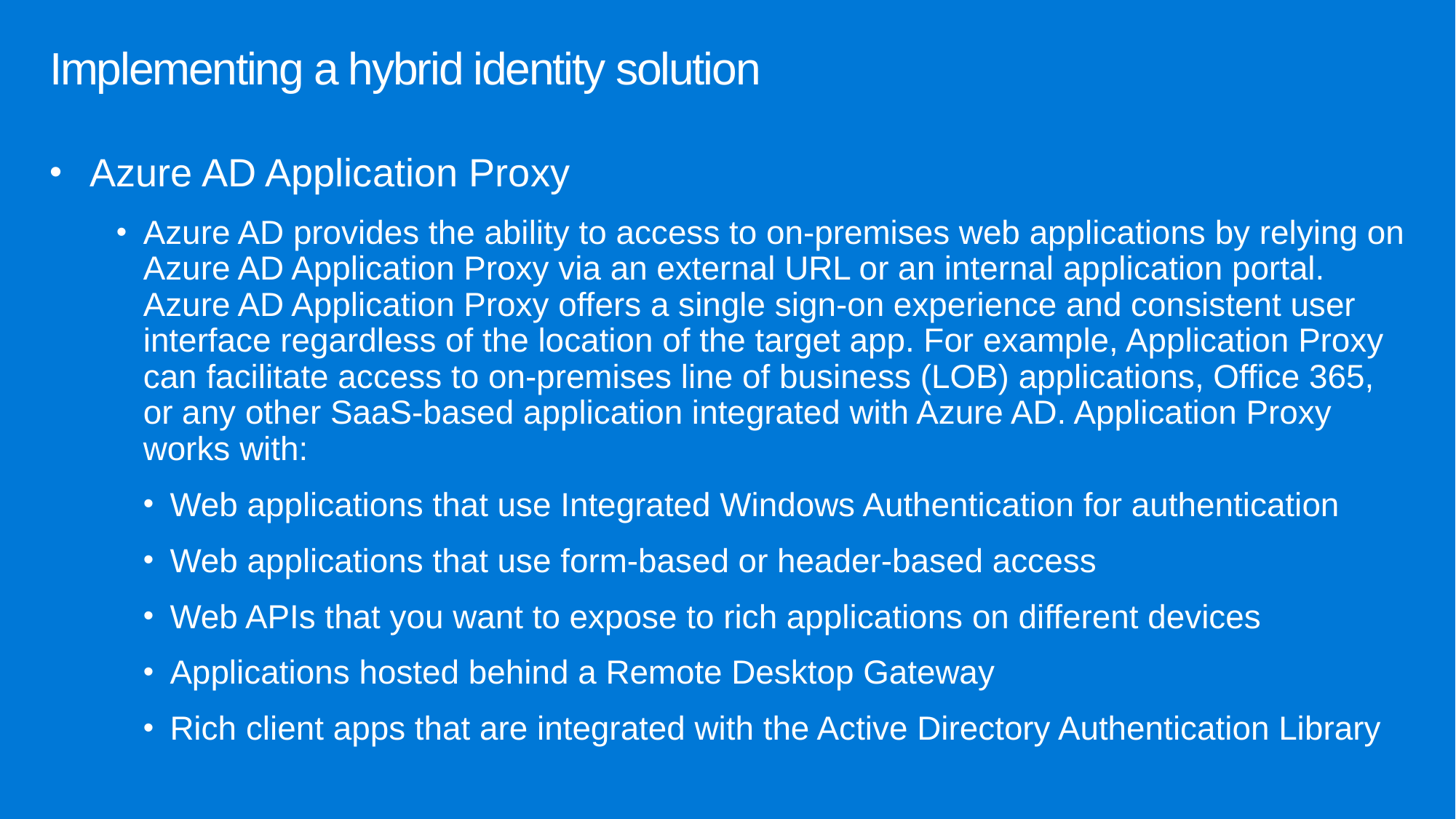

# Implementing a hybrid identity solution
Azure AD Application Proxy
Azure AD provides the ability to access to on-premises web applications by relying on Azure AD Application Proxy via an external URL or an internal application portal. Azure AD Application Proxy offers a single sign-on experience and consistent user interface regardless of the location of the target app. For example, Application Proxy can facilitate access to on-premises line of business (LOB) applications, Office 365, or any other SaaS-based application integrated with Azure AD. Application Proxy works with:
Web applications that use Integrated Windows Authentication for authentication
Web applications that use form-based or header-based access
Web APIs that you want to expose to rich applications on different devices
Applications hosted behind a Remote Desktop Gateway
Rich client apps that are integrated with the Active Directory Authentication Library